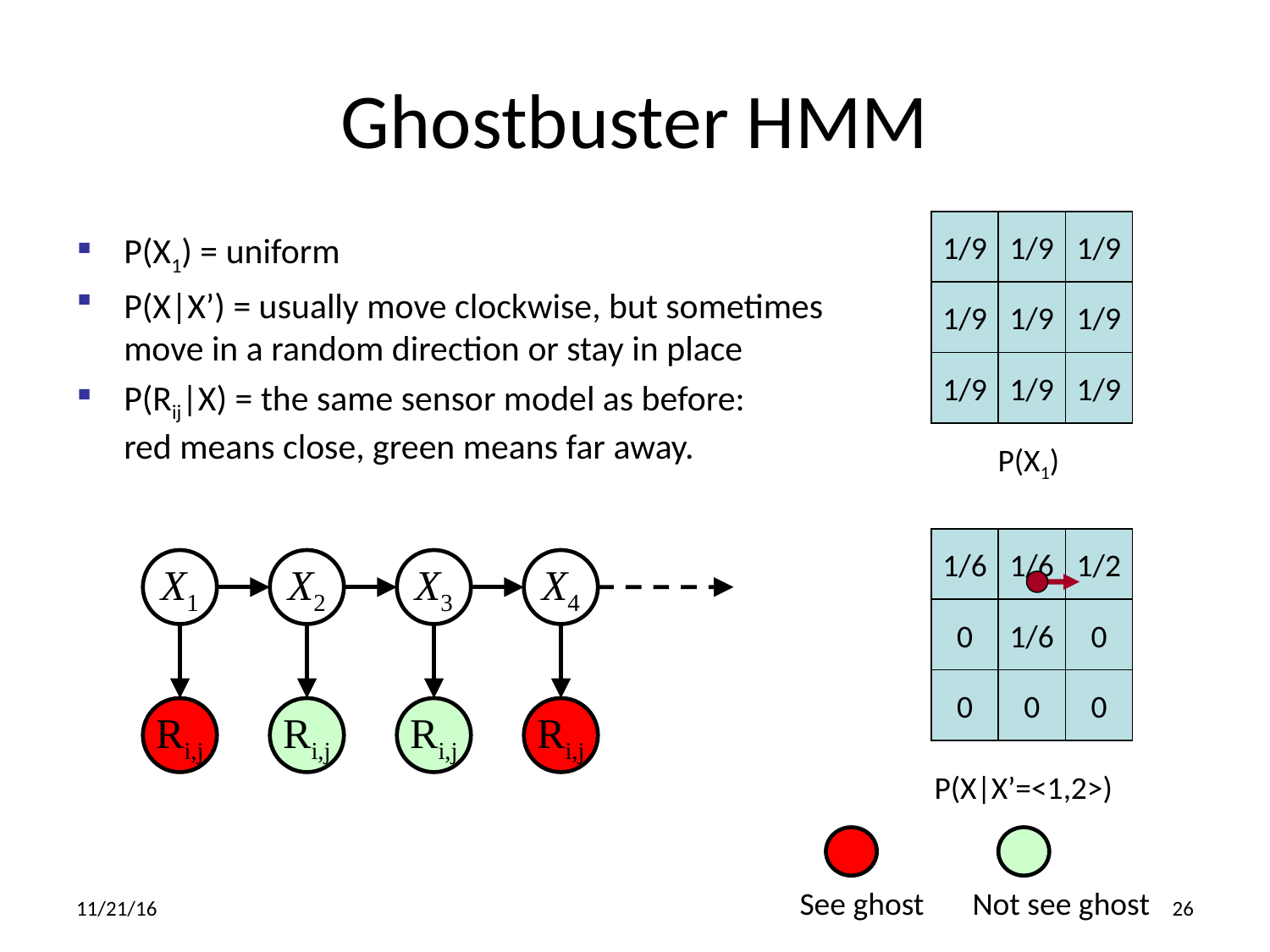

# Ghostbuster HMM
1/9
1/9
1/9
1/9
1/9
1/9
1/9
1/9
1/9
P(X1) = uniform
P(X|X’) = usually move clockwise, but sometimes move in a random direction or stay in place
P(Rij|X) = the same sensor model as before:
red means close, green means far away.
P(X1)
1/6
1/6
1/2
0
1/6
0
0
0
0
X1
X2
X3
X4

Ri,j
Ri,j
Ri,j
Ri,j
P(X|X’=<1,2>)

See ghost
Not see ghost
11/21/16
26